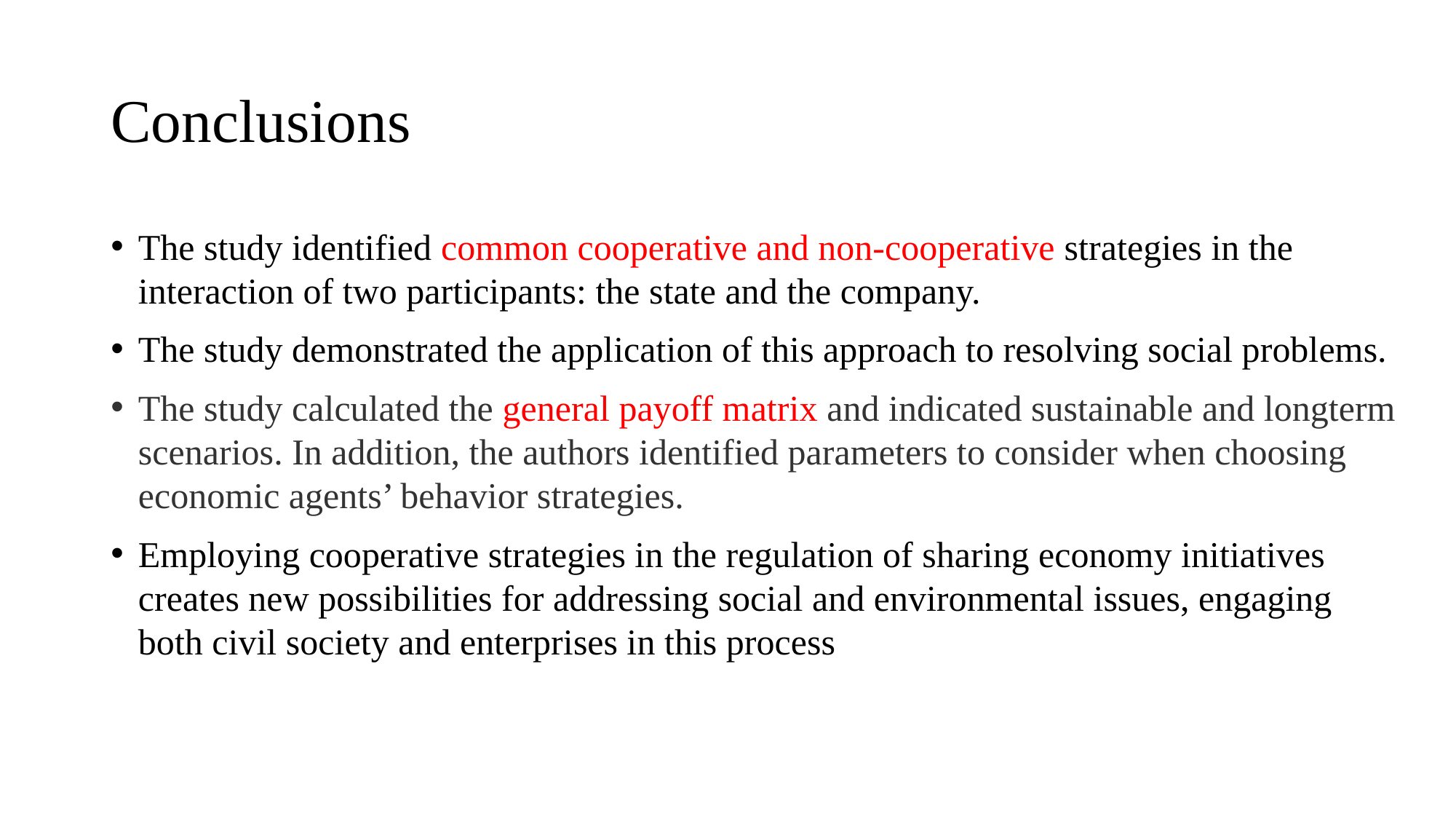

# Conclusions
The study identified common cooperative and non-cooperative strategies in the interaction of two participants: the state and the company.
The study demonstrated the application of this approach to resolving social problems.
The study calculated the general payoff matrix and indicated sustainable and longterm scenarios. In addition, the authors identified parameters to consider when choosing economic agents’ behavior strategies.
Employing cooperative strategies in the regulation of sharing economy initiatives creates new possibilities for addressing social and environmental issues, engaging both civil society and enterprises in this process